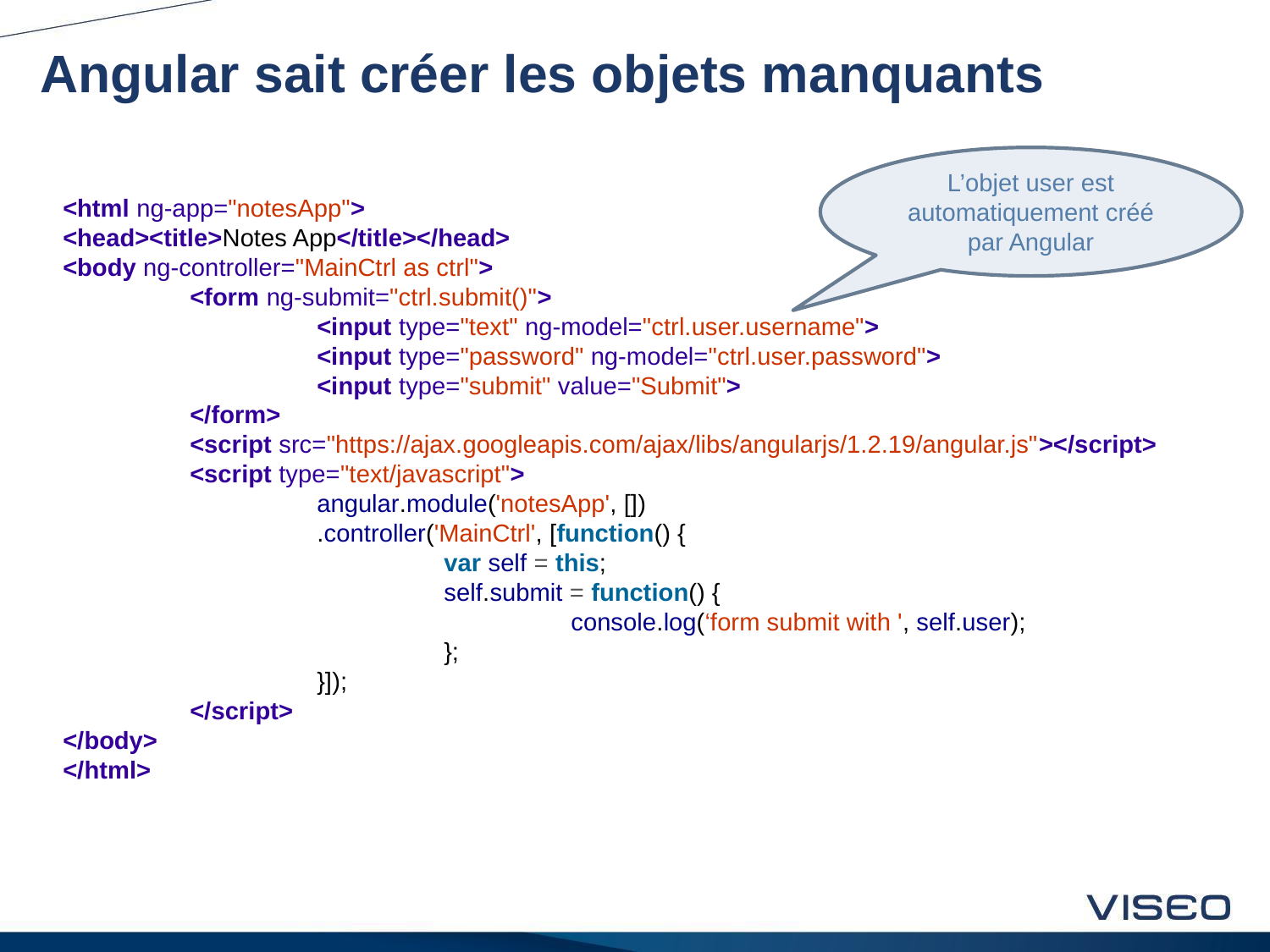

# Angular sait créer les objets manquants
L’objet user est automatiquement créé par Angular
<html ng-app="notesApp">
<head><title>Notes App</title></head>
<body ng-controller="MainCtrl as ctrl">
	<form ng-submit="ctrl.submit()">
		<input type="text" ng-model="ctrl.user.username">
		<input type="password" ng-model="ctrl.user.password">
		<input type="submit" value="Submit">
	</form>
	<script src="https://ajax.googleapis.com/ajax/libs/angularjs/1.2.19/angular.js"></script>
	<script type="text/javascript">
		angular.module('notesApp', [])
		.controller('MainCtrl', [function() {
			var self = this;
			self.submit = function() {
				console.log(‘form submit with ', self.user);
			};
		}]);
	</script>
</body>
</html>